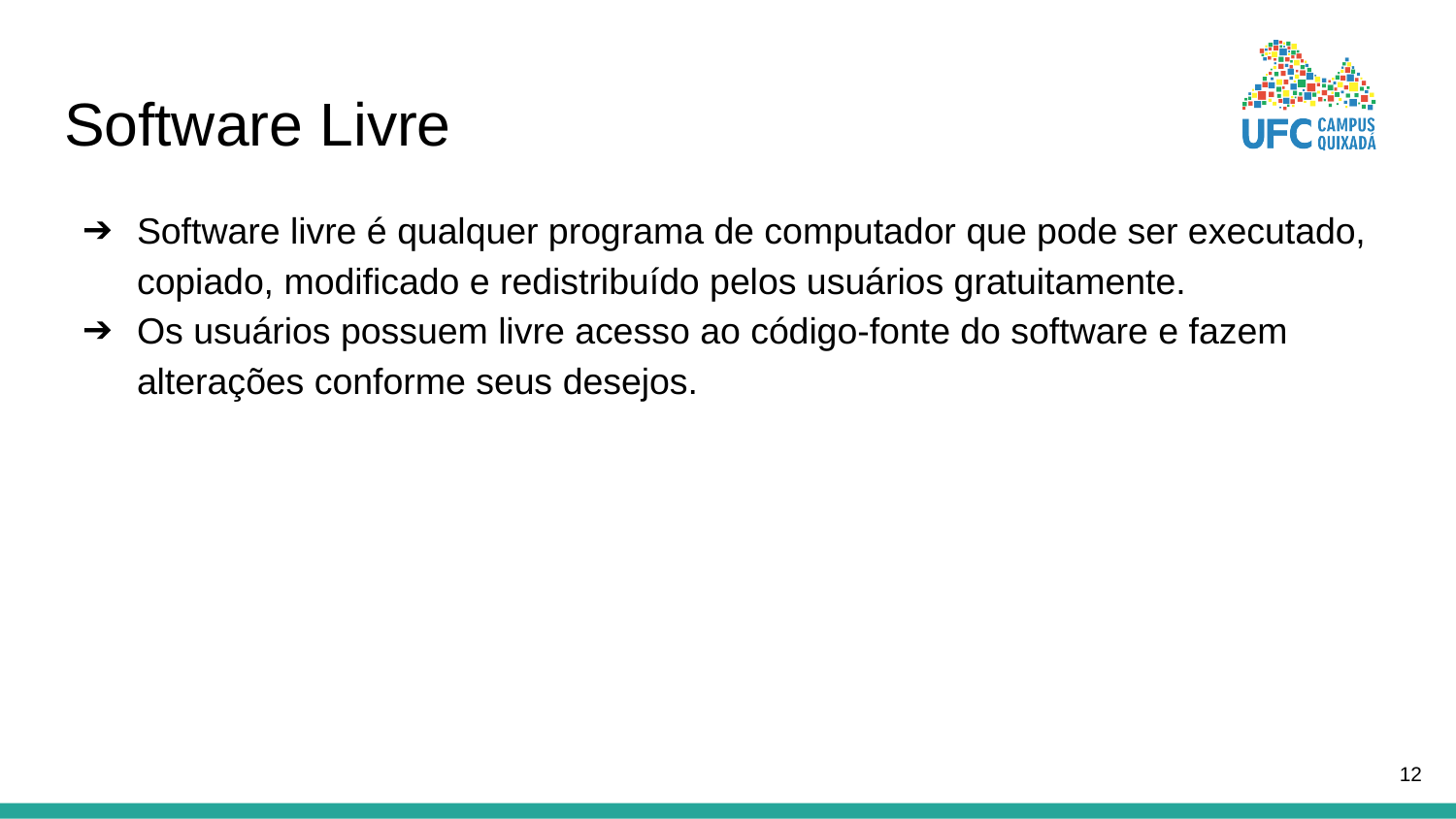

# Software Livre
Software livre é qualquer programa de computador que pode ser executado, copiado, modificado e redistribuído pelos usuários gratuitamente.
Os usuários possuem livre acesso ao código-fonte do software e fazem alterações conforme seus desejos.
12